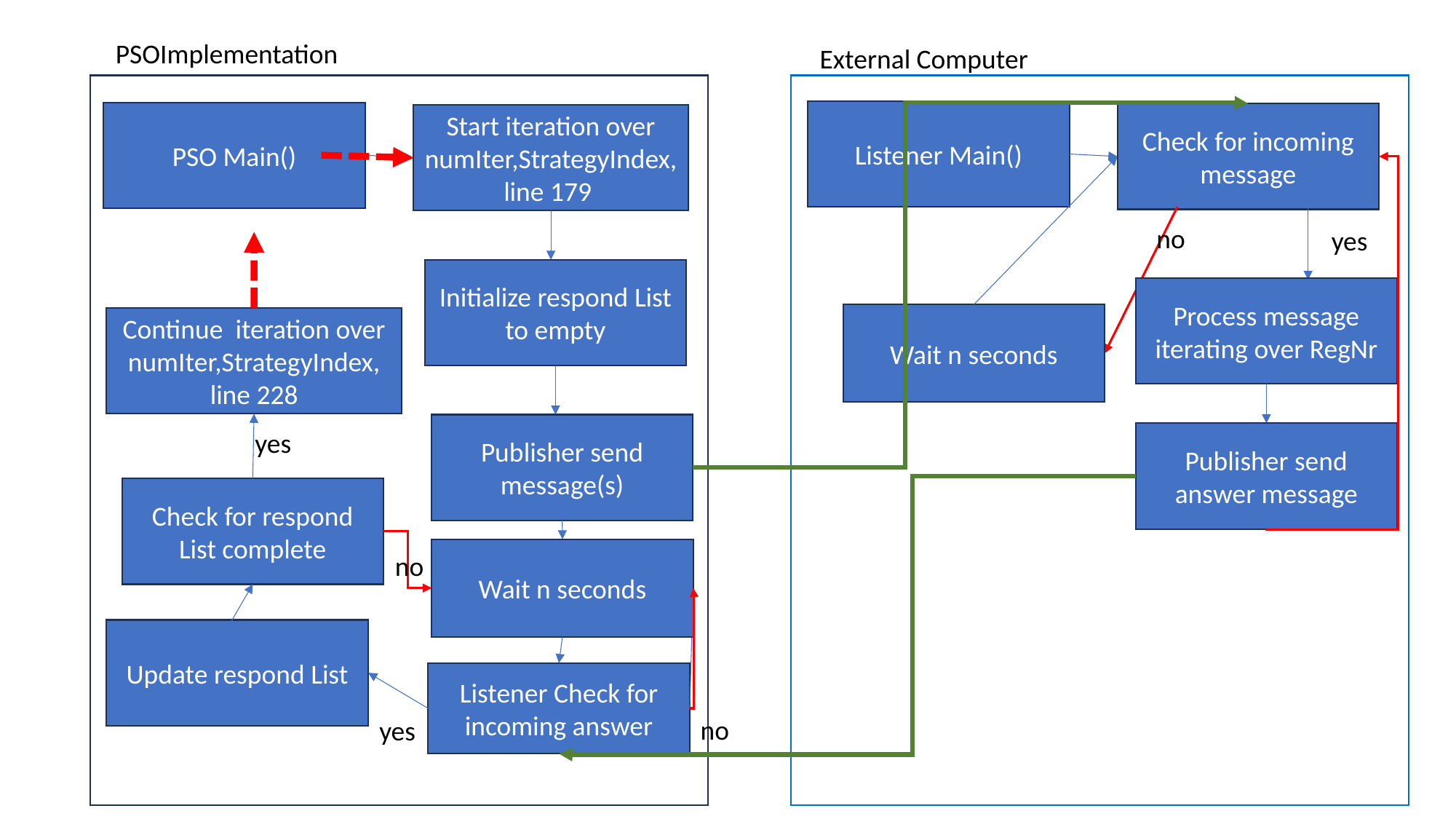

PSOImplementation
External Computer

Listener Main()
PSO Main()
Check for incoming message
Start iteration over numIter,StrategyIndex, line 179
no
yes
Initialize respond List to empty
Process message iterating over RegNr
Wait n seconds
Continue  iteration over numIter,StrategyIndex, line 228
Publisher send message(s)
yes
Publisher send answer message
Check for respond List complete
Wait n seconds
no
Update respond List
Listener Check for incoming answer
no
yes